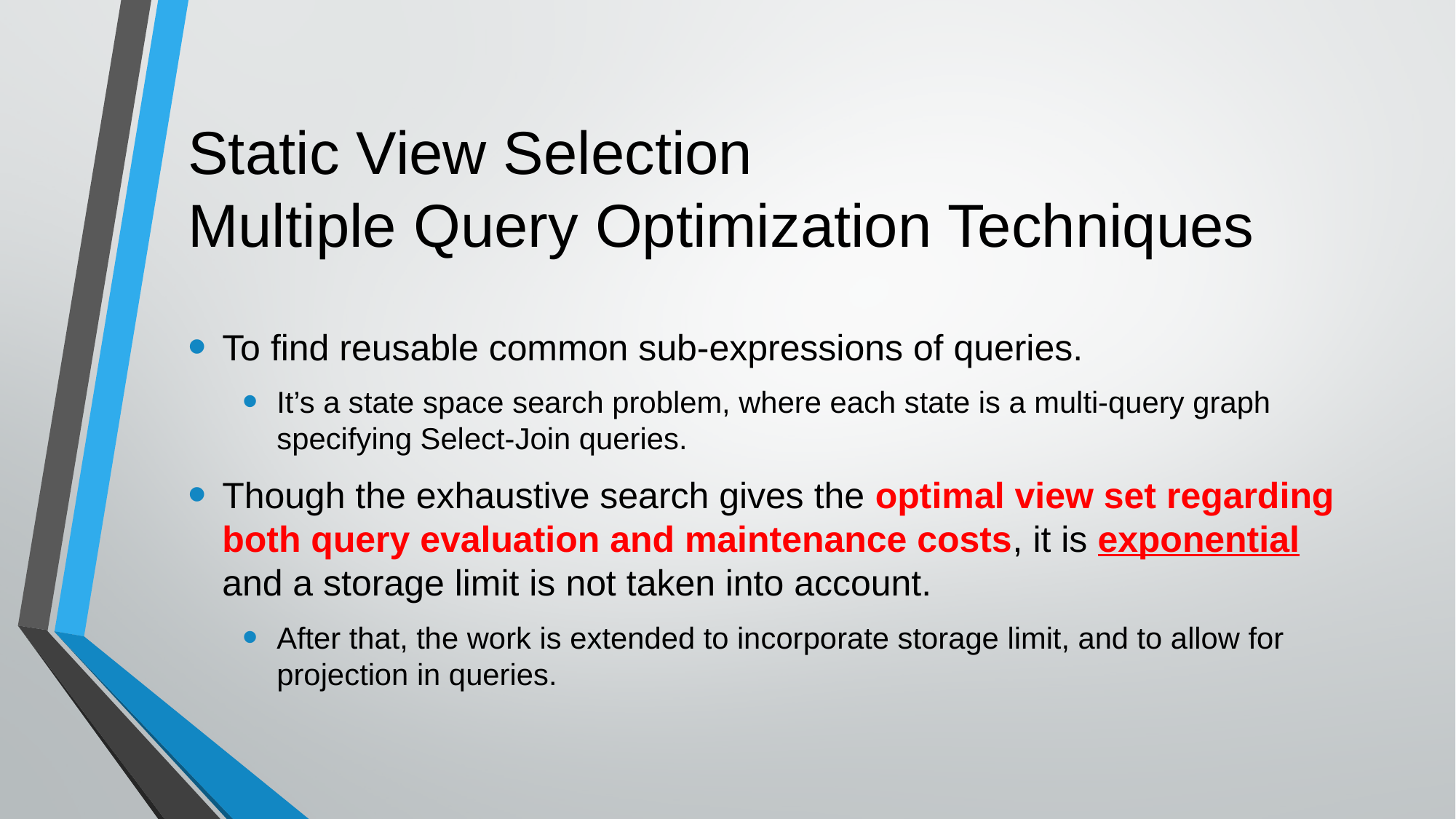

# Static View Selection Multiple Query Optimization Techniques
To find reusable common sub-expressions of queries.
It’s a state space search problem, where each state is a multi-query graph specifying Select-Join queries.
Though the exhaustive search gives the optimal view set regarding both query evaluation and maintenance costs, it is exponential and a storage limit is not taken into account.
After that, the work is extended to incorporate storage limit, and to allow for projection in queries.